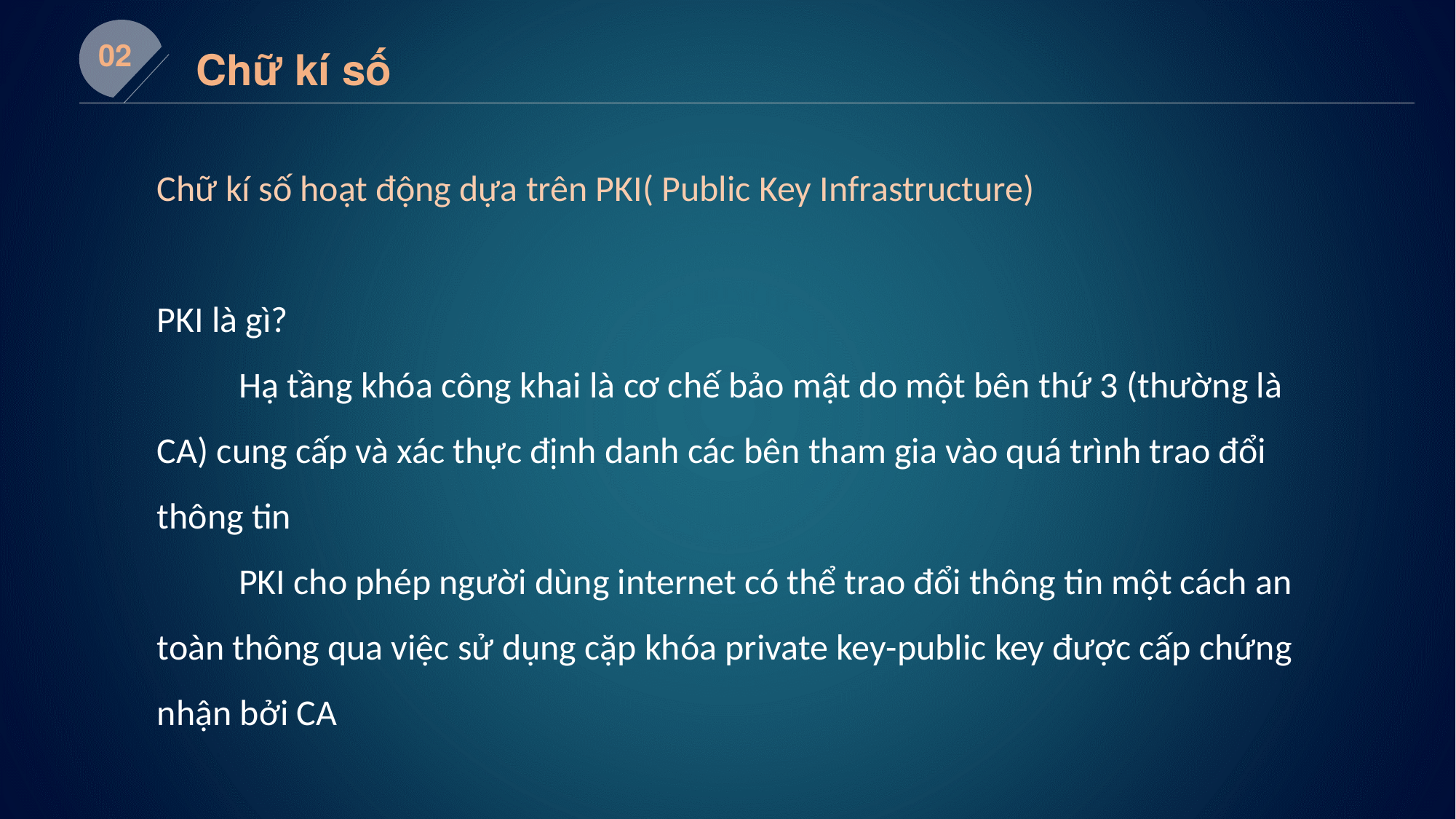

02
Chữ kí số
Chữ kí số hoạt động dựa trên PKI( Public Key Infrastructure)

PKI là gì?
          Hạ tầng khóa công khai là cơ chế bảo mật do một bên thứ 3 (thường là CA) cung cấp và xác thực định danh các bên tham gia vào quá trình trao đổi thông tin
          PKI cho phép người dùng internet có thể trao đổi thông tin một cách an toàn thông qua việc sử dụng cặp khóa private key-public key được cấp chứng nhận bởi CA